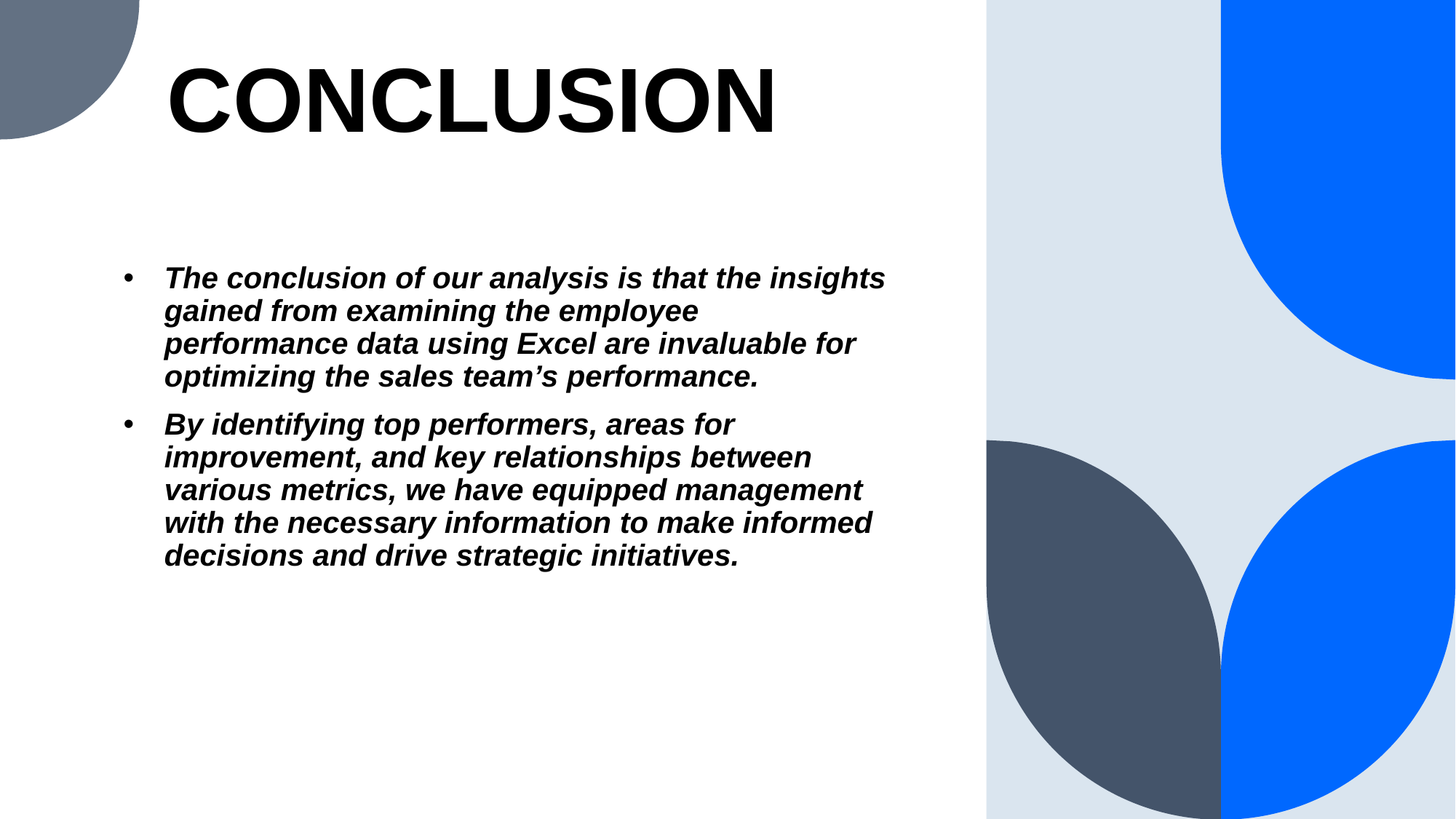

# CONCLUSION
The conclusion of our analysis is that the insights gained from examining the employee performance data using Excel are invaluable for optimizing the sales team’s performance.
By identifying top performers, areas for improvement, and key relationships between various metrics, we have equipped management with the necessary information to make informed decisions and drive strategic initiatives.